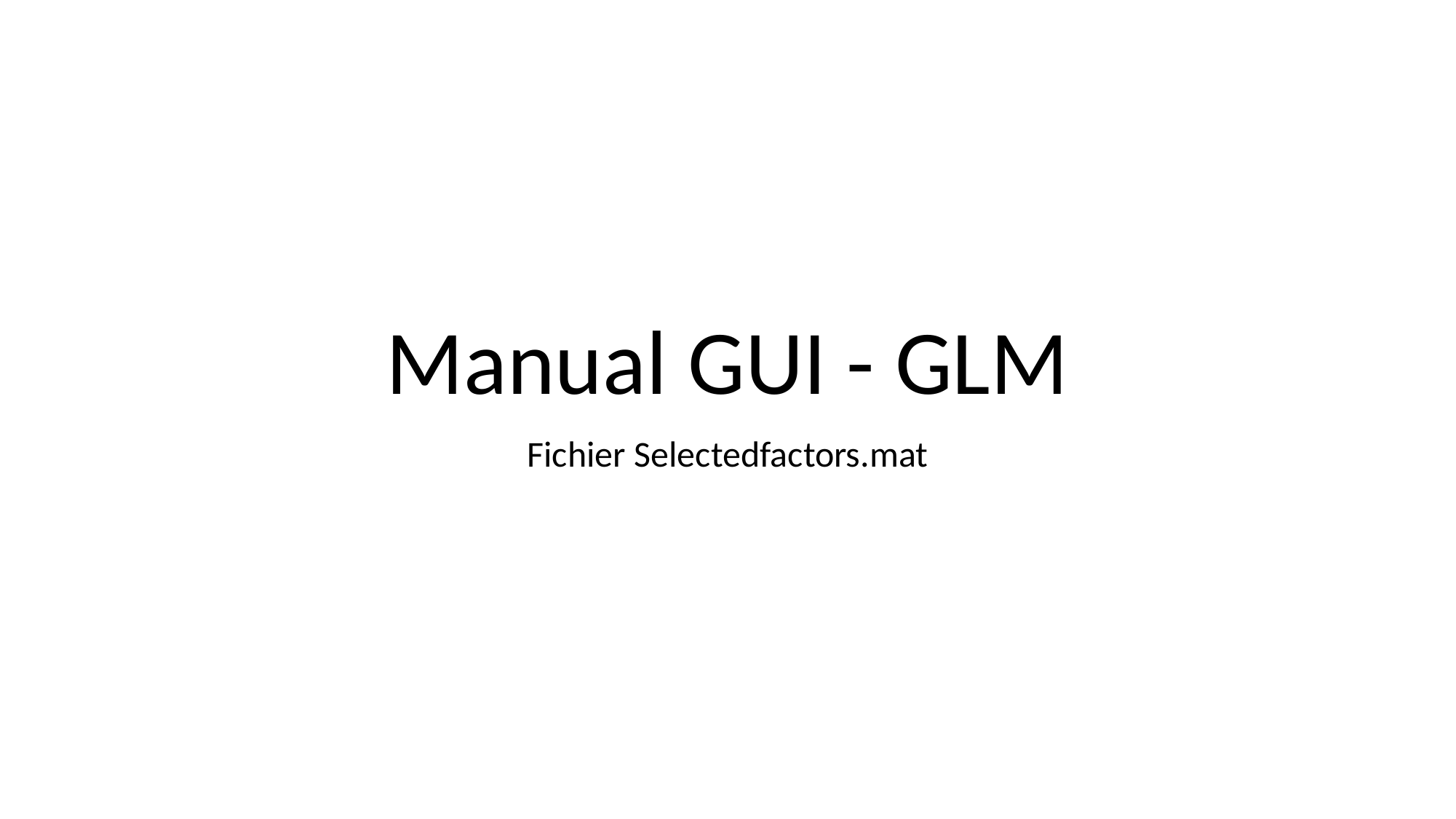

# Manual GUI - GLM
Fichier Selectedfactors.mat